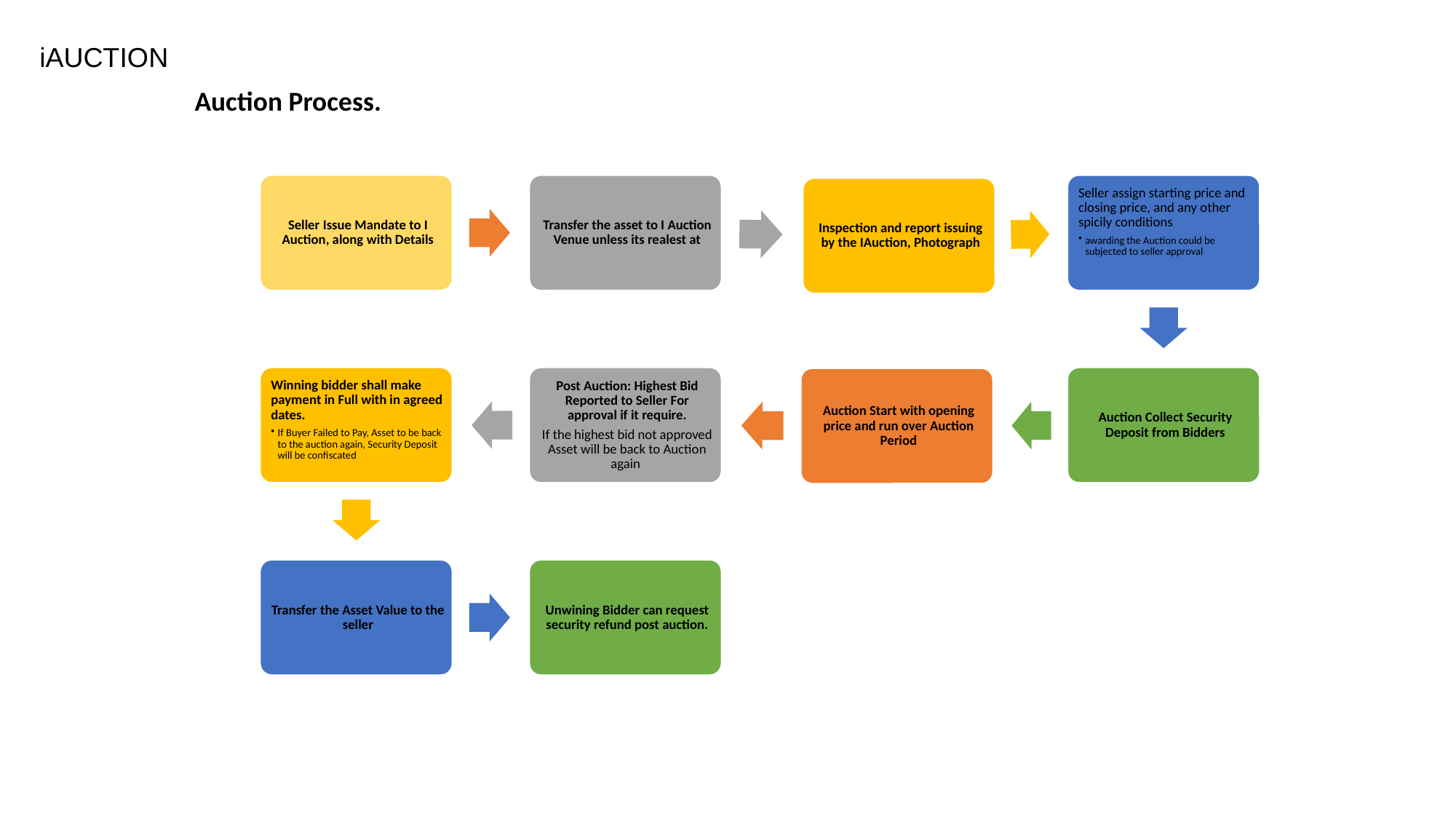

iAUCTION
Auction Process.

Seller Issue Mandate to I Auction, along with Details

Transfer the asset to I Auction Venue unless its realest at

Inspection and report issuing by the IAuction, Photograph

Seller assign starting price and closing price, and any other spicily conditions
awarding the Auction could be subjected to seller approval

Auction Collect Security Deposit from Bidders

Auction Start with opening price and run over Auction Period

Post Auction: Highest Bid Reported to Seller For approval if it require.
If the highest bid not approved Asset will be back to Auction again

Winning bidder shall make payment in Full with in agreed dates.
If Buyer Failed to Pay, Asset to be back to the auction again, Security Deposit will be confiscated

Transfer the Asset Value to the seller

Unwining Bidder can request security refund post auction.